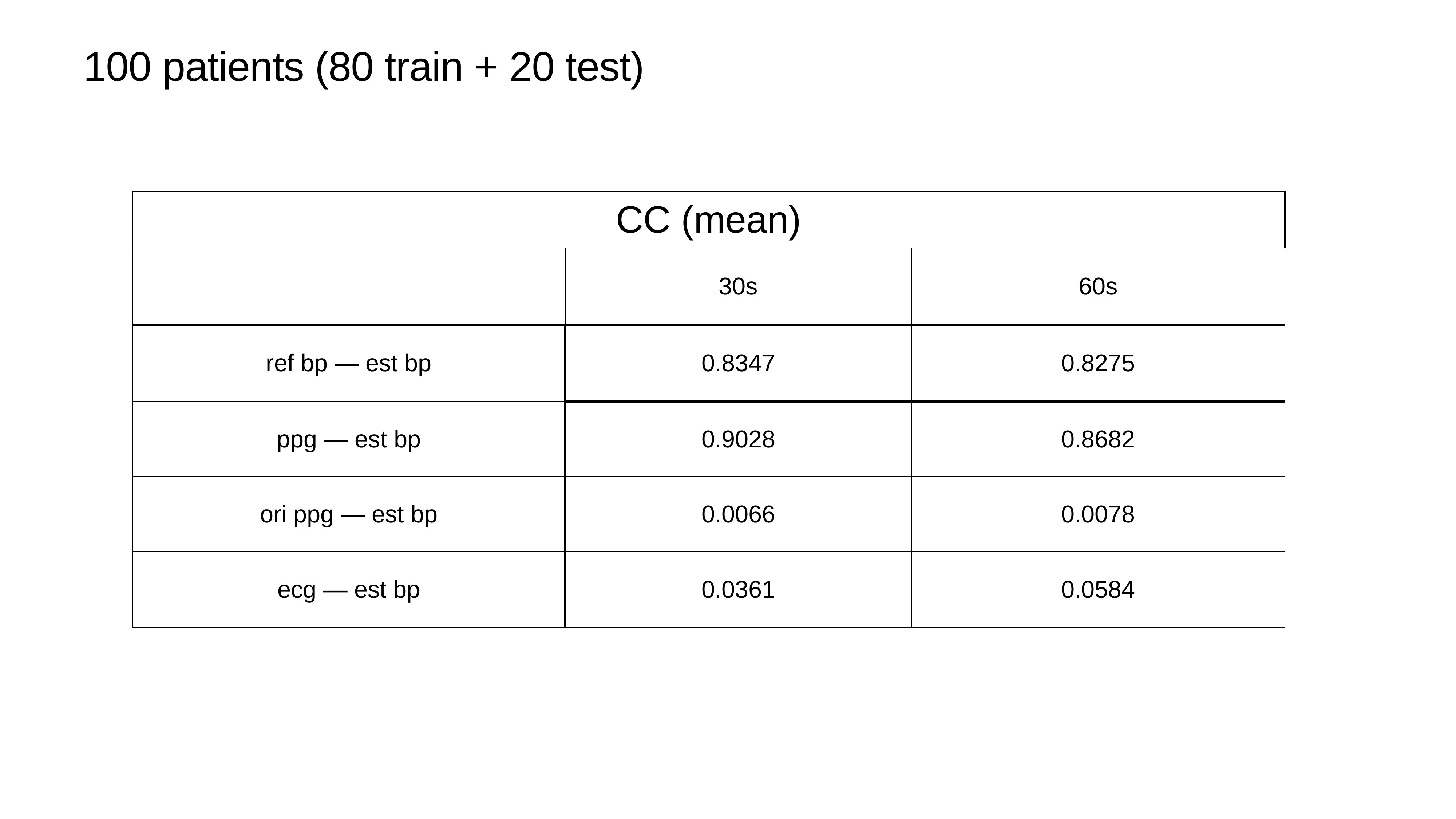

# 100 patients (80 train + 20 test)
| CC (mean) |  |  |
| --- | --- | --- |
|  | 30s | 60s |
| ref bp — est bp | 0.8347 | 0.8275 |
| ppg — est bp | 0.9028 | 0.8682 |
| ori ppg — est bp | 0.0066 | 0.0078 |
| ecg — est bp | 0.0361 | 0.0584 |